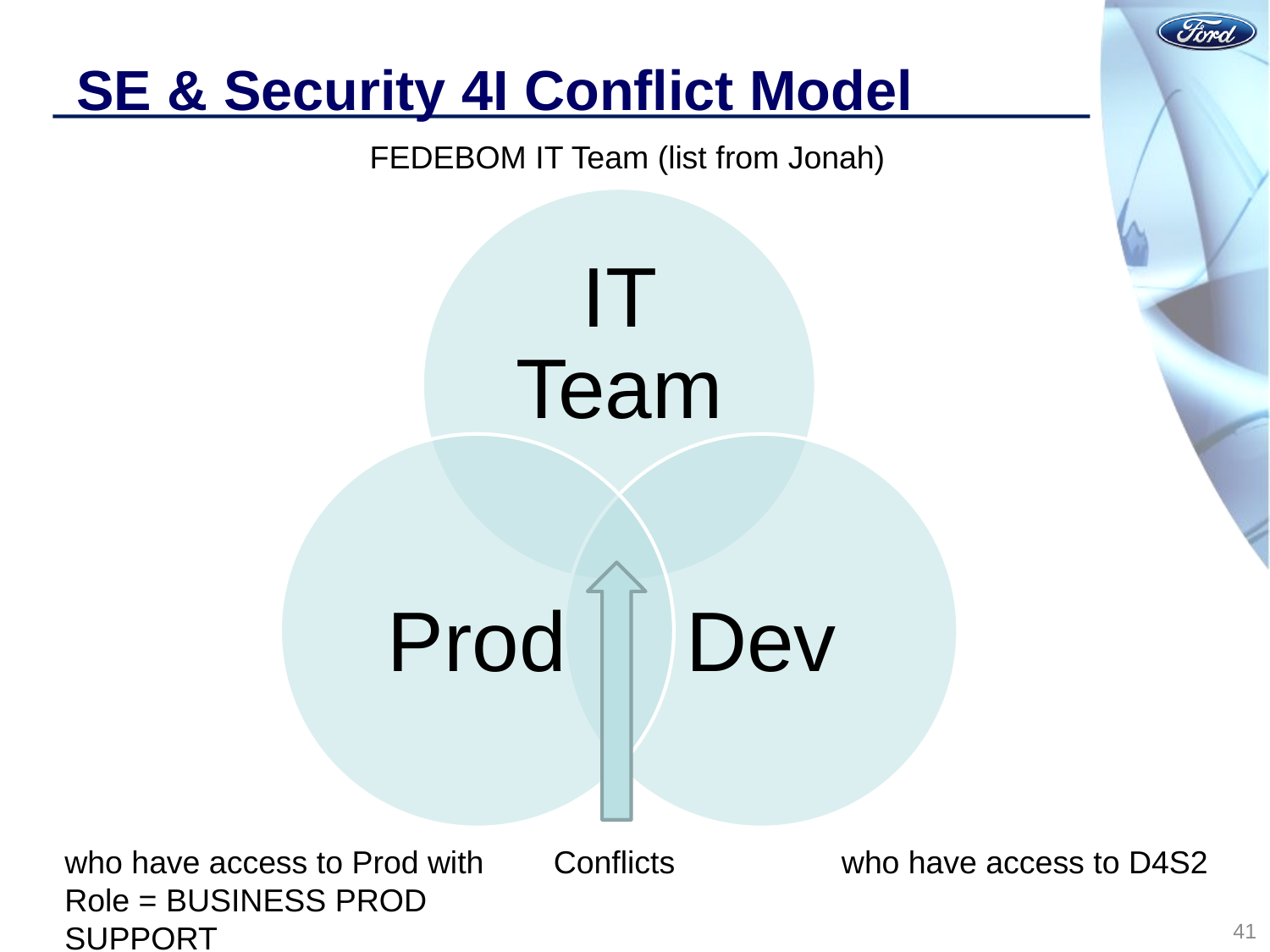

# SE & Security 4I Conflict Model
FEDEBOM IT Team (list from Jonah)
IT Team
Dev
Prod

who have access to Prod with Role = BUSINESS PROD SUPPORT
Conflicts
who have access to D4S2
41